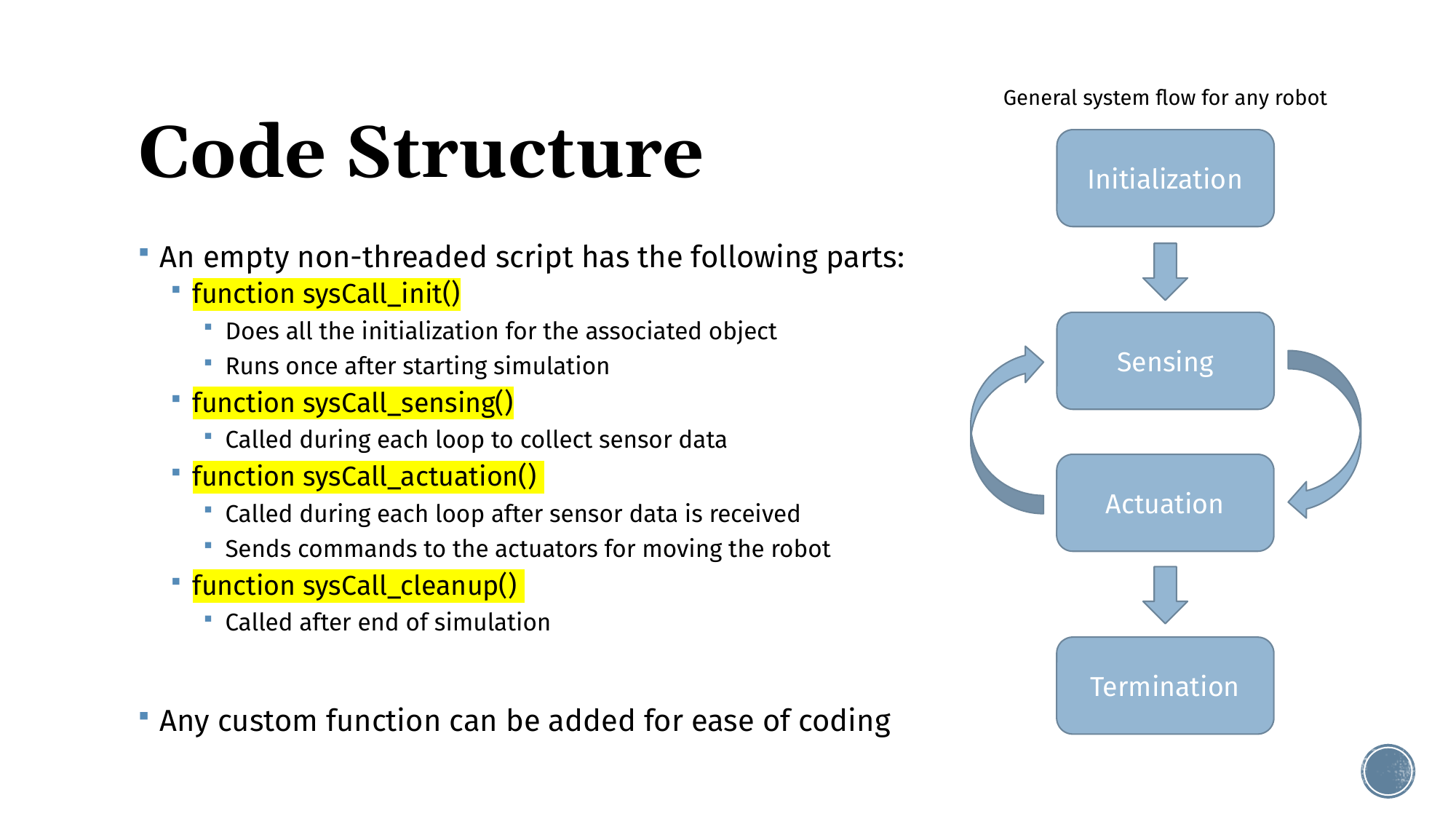

# Code Structure
General system flow for any robot
Initialization
An empty non-threaded script has the following parts:
function sysCall_init()
Does all the initialization for the associated object
Runs once after starting simulation
function sysCall_sensing()
Called during each loop to collect sensor data
function sysCall_actuation()
Called during each loop after sensor data is received
Sends commands to the actuators for moving the robot
function sysCall_cleanup()
Called after end of simulation

Any custom function can be added for ease of coding

Sensing

Actuation

Termination